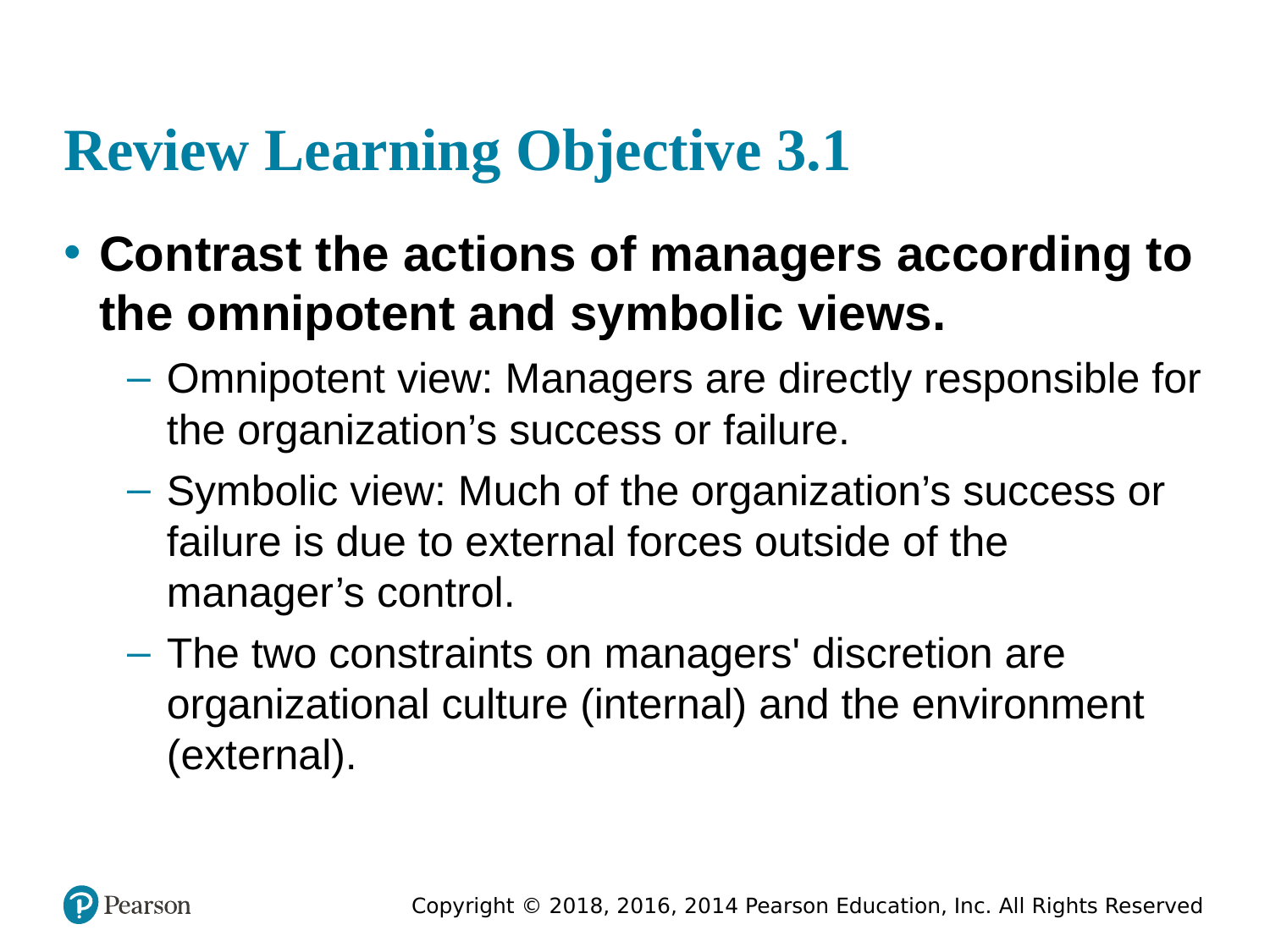

# Review Learning Objective 3.1
Contrast the actions of managers according to the omnipotent and symbolic views.
Omnipotent view: Managers are directly responsible for the organization’s success or failure.
Symbolic view: Much of the organization’s success or failure is due to external forces outside of the manager’s control.
The two constraints on managers' discretion are organizational culture (internal) and the environment (external).